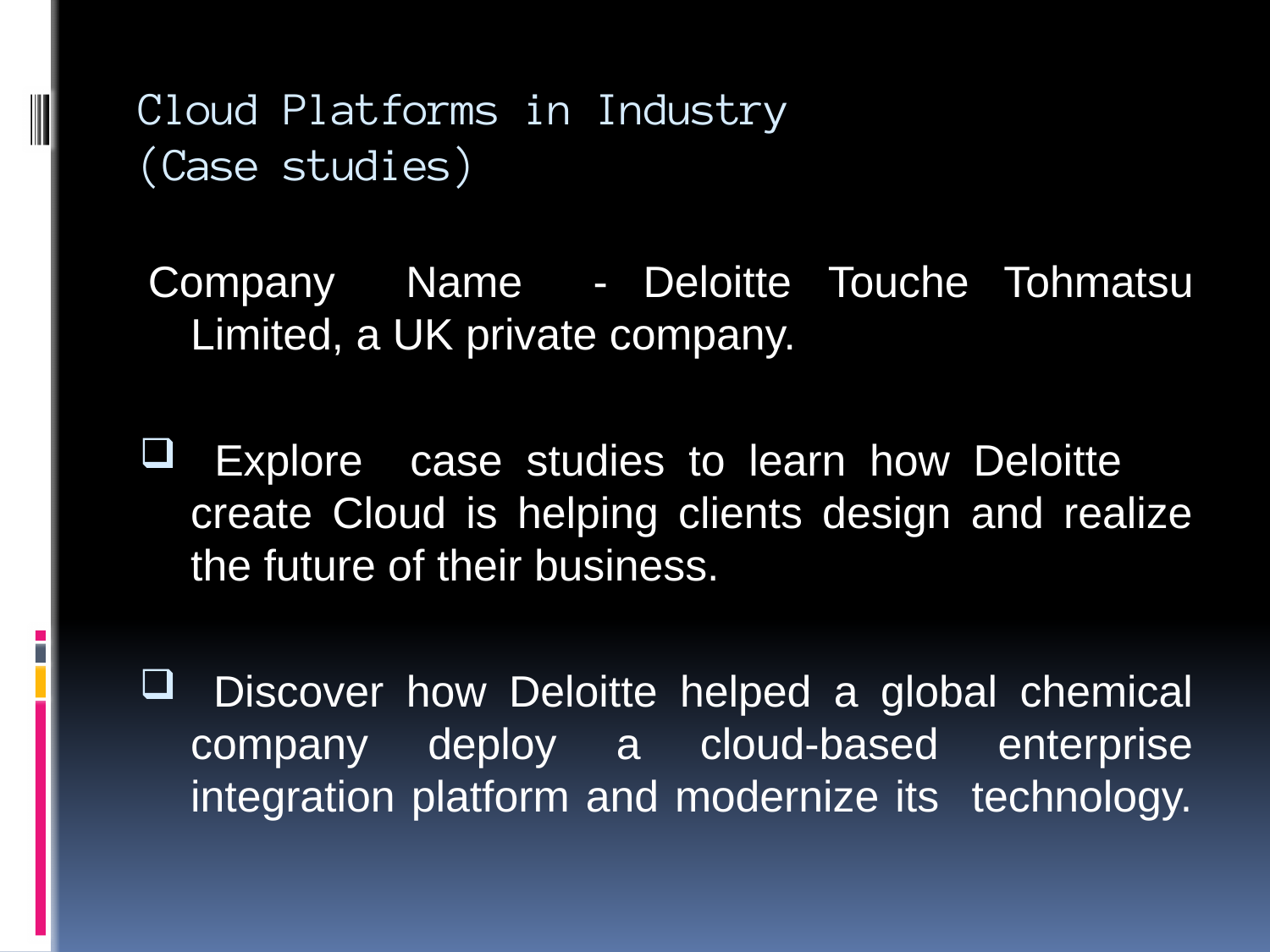

# Cloud Platforms in Industry (Case studies)
Company  Name  - Deloitte Touche Tohmatsu Limited, a UK private company.

 Explore  case studies to learn how Deloitte    create Cloud is helping clients design and realize the future of their business.

 Discover how Deloitte helped a global chemical company deploy a cloud-based enterprise integration platform and modernize its  technology.